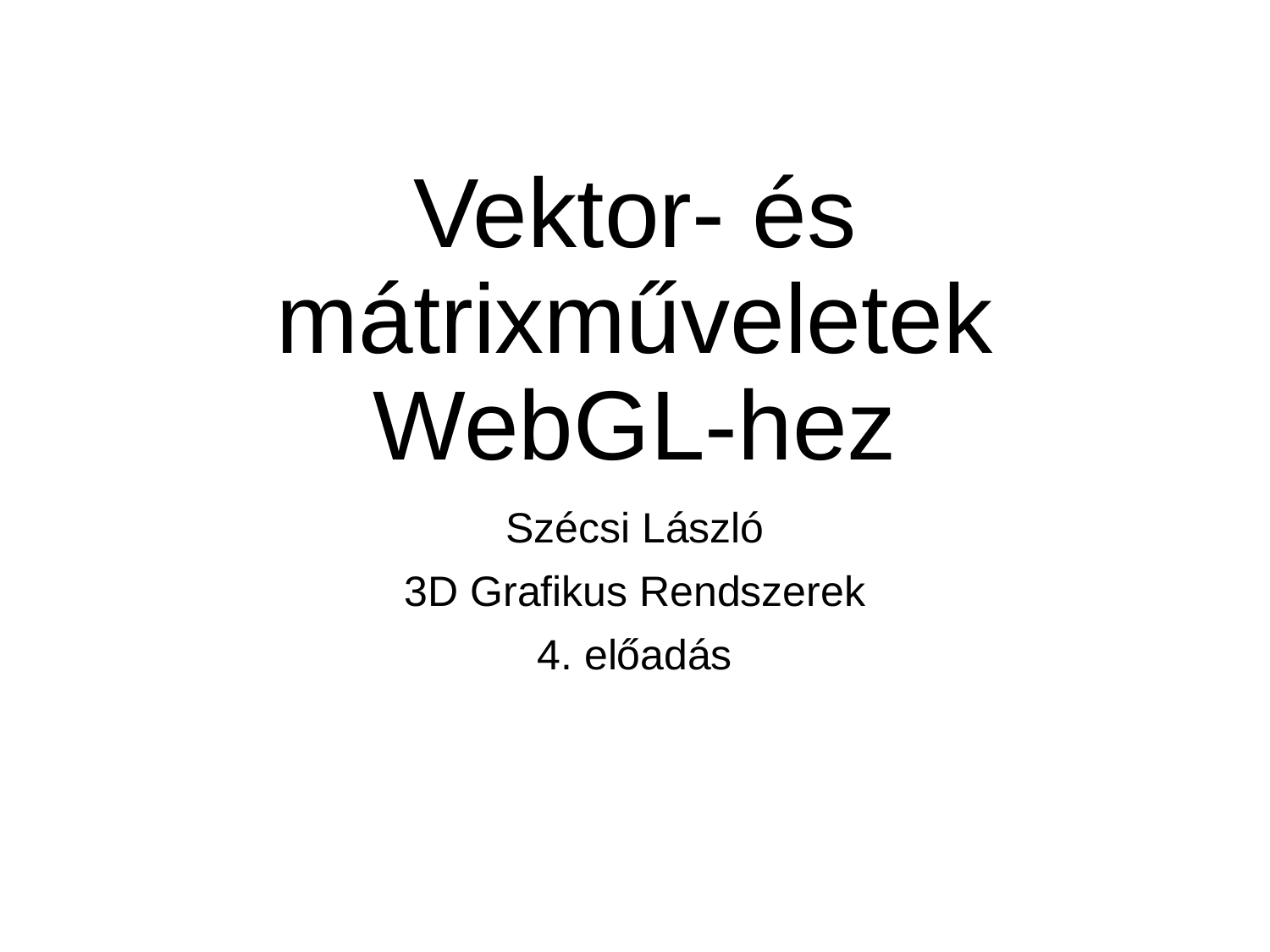

# Vektor- és mátrixműveletek WebGL-hez
Szécsi László
3D Grafikus Rendszerek
4. előadás